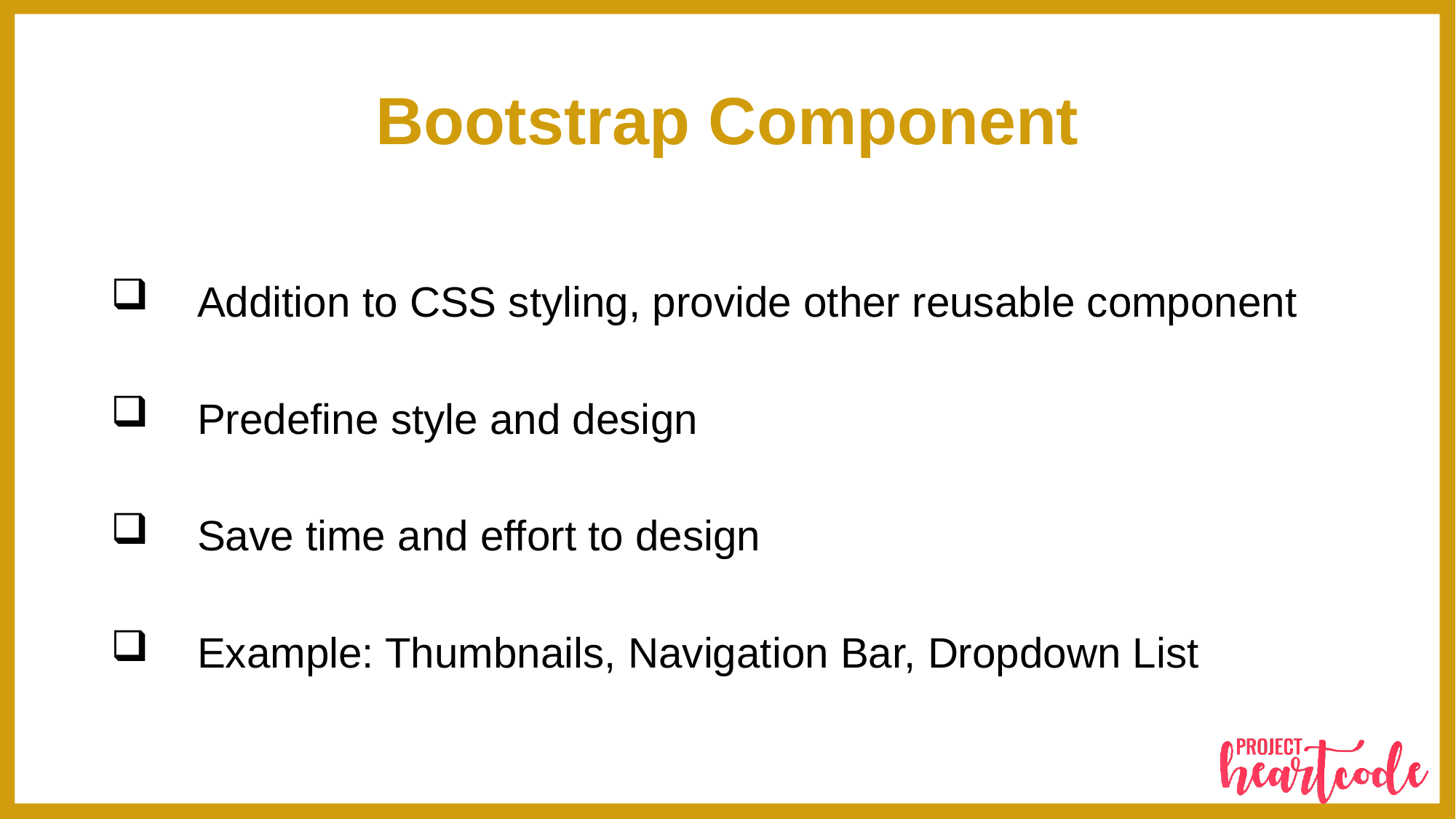

# Bootstrap Component
Addition to CSS styling, provide other reusable component
Predefine style and design
Save time and effort to design
Example: Thumbnails, Navigation Bar, Dropdown List